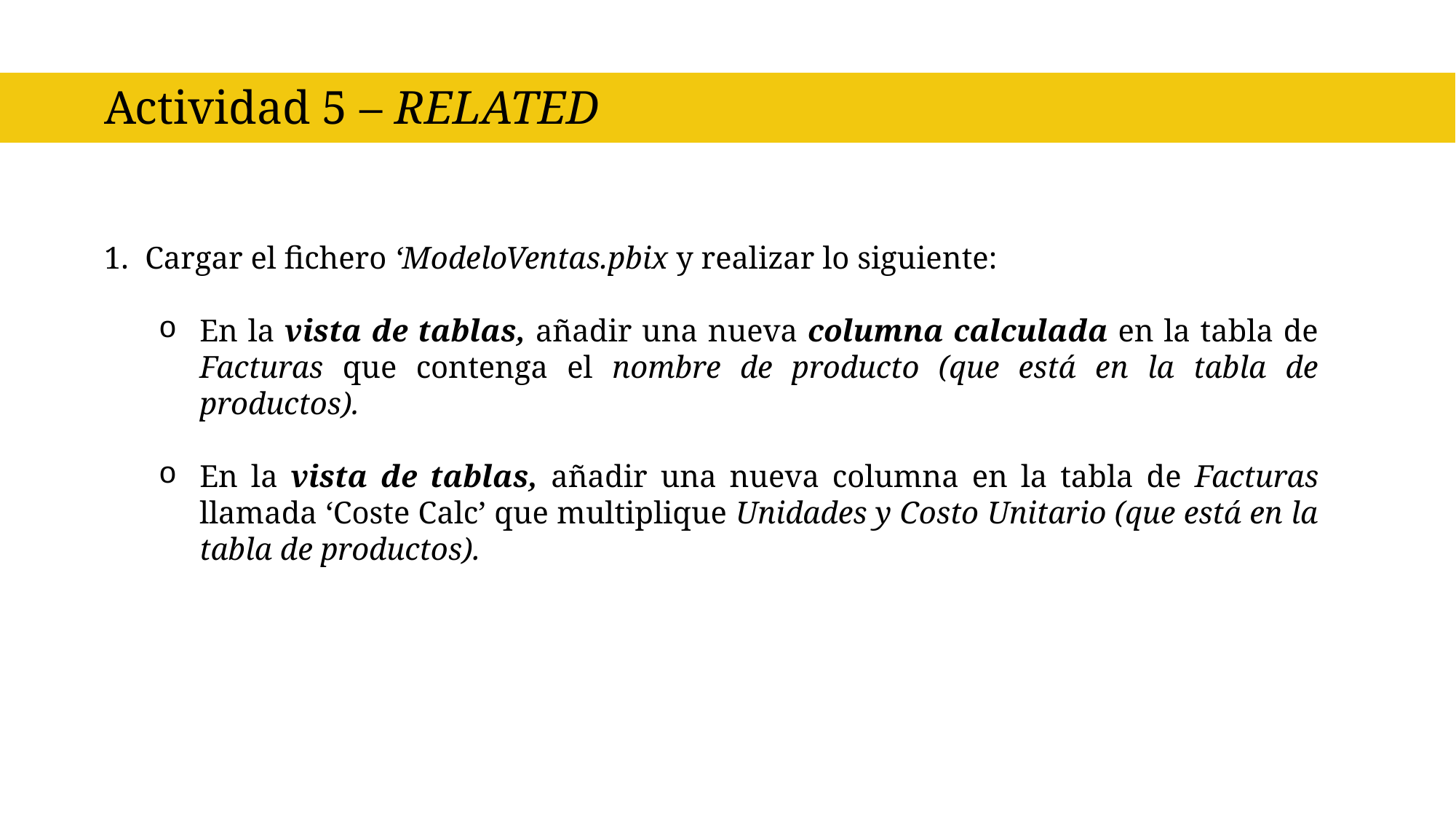

Actividad 5 – RELATED
Cargar el fichero ‘ModeloVentas.pbix y realizar lo siguiente:

En la vista de tablas, añadir una nueva columna calculada en la tabla de Facturas que contenga el nombre de producto (que está en la tabla de productos).

En la vista de tablas, añadir una nueva columna en la tabla de Facturas llamada ‘Coste Calc’ que multiplique Unidades y Costo Unitario (que está en la tabla de productos).